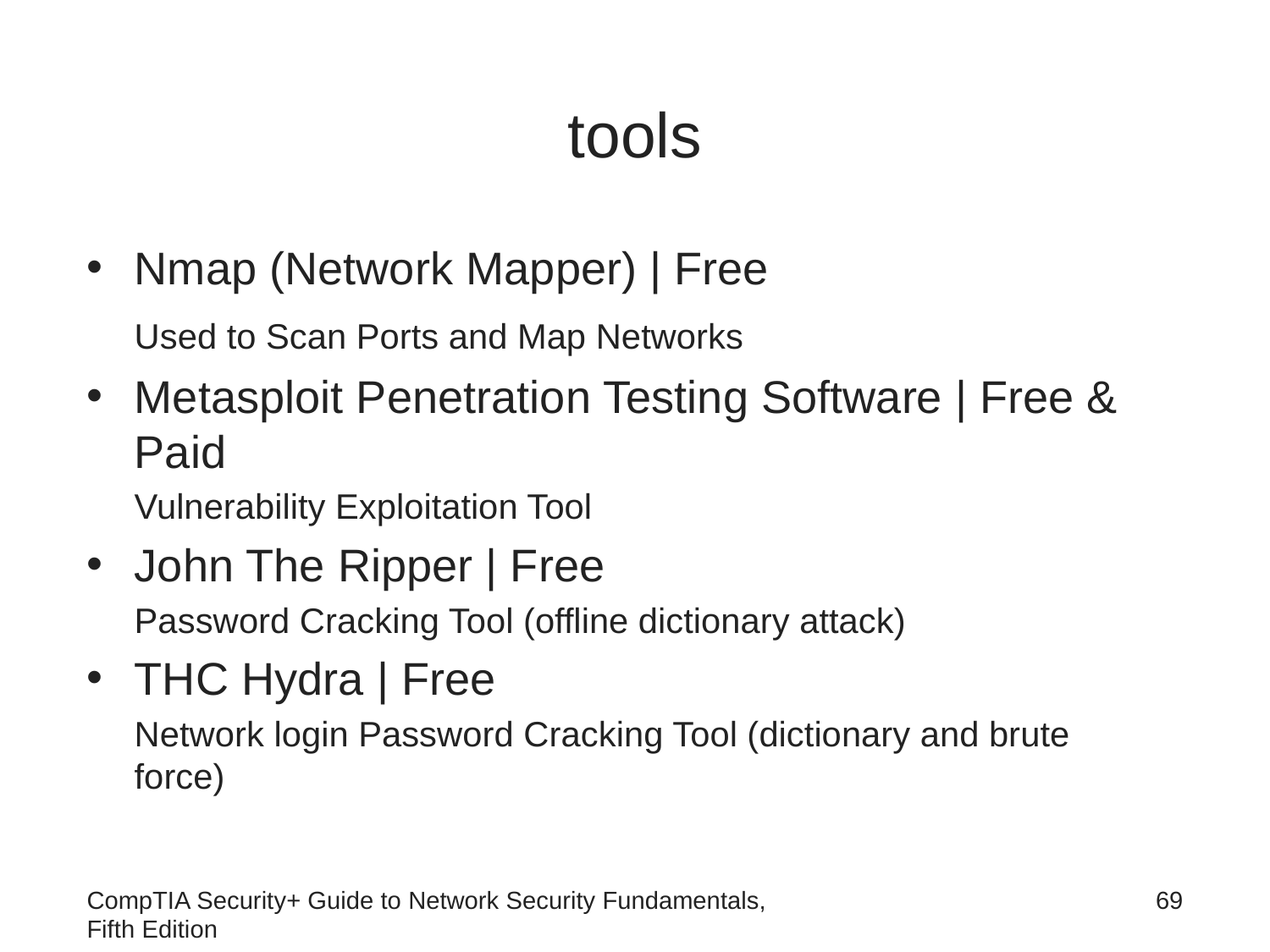

# tools
Nmap (Network Mapper) | Free
	Used to Scan Ports and Map Networks
Metasploit Penetration Testing Software | Free & Paid
	Vulnerability Exploitation Tool
John The Ripper | Free
	Password Cracking Tool (offline dictionary attack)
THC Hydra | Free
	Network login Password Cracking Tool (dictionary and brute 	force)

CompTIA Security+ Guide to Network Security Fundamentals, Fifth Edition
69